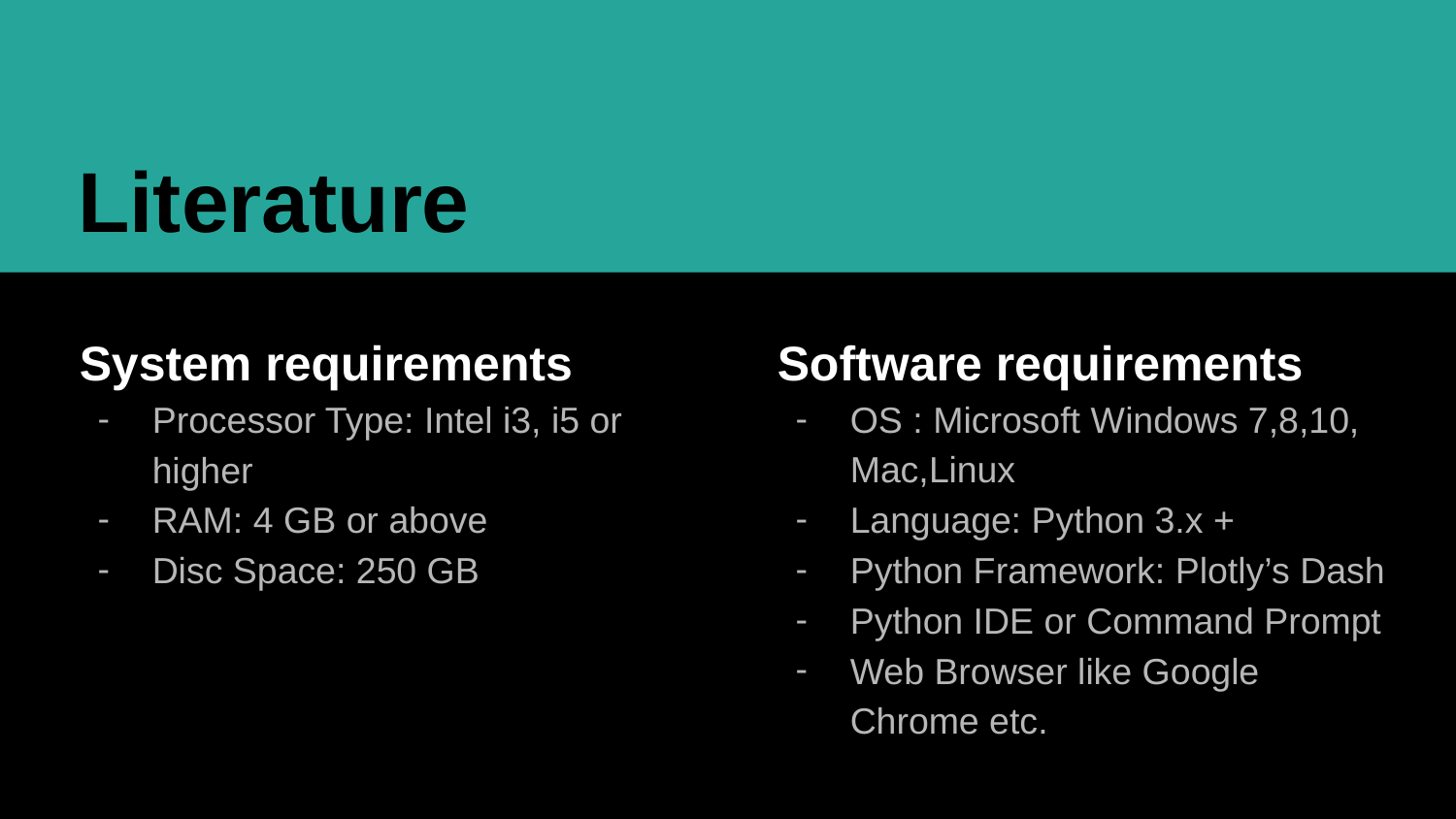

Literature Survey :-
System requirements
Processor Type: Intel i3, i5 or higher
RAM: 4 GB or above
Disc Space: 250 GB

Software requirements
OS : Microsoft Windows 7,8,10, Mac,Linux
Language: Python 3.x +
Python Framework: Plotly’s Dash
Python IDE or Command Prompt
Web Browser like Google Chrome etc.